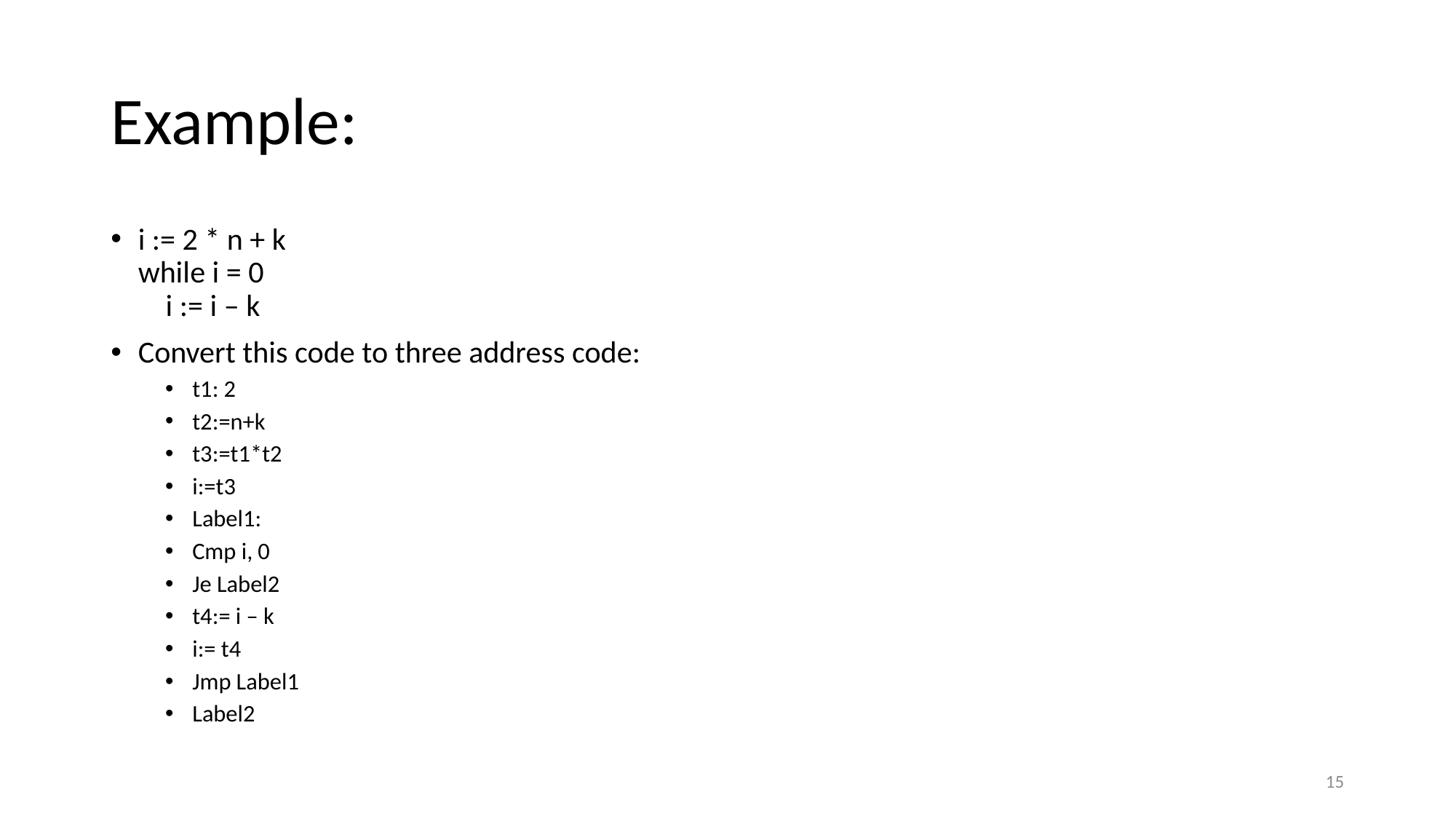

# Example:
i := 2 * n + k
while i = 0
    i := i – k
Convert this code to three address code:
t1: 2
t2:=n+k
t3:=t1*t2
i:=t3
Label1:
Cmp i, 0
Je Label2
t4:= i – k
i:= t4
Jmp Label1
Label2

15